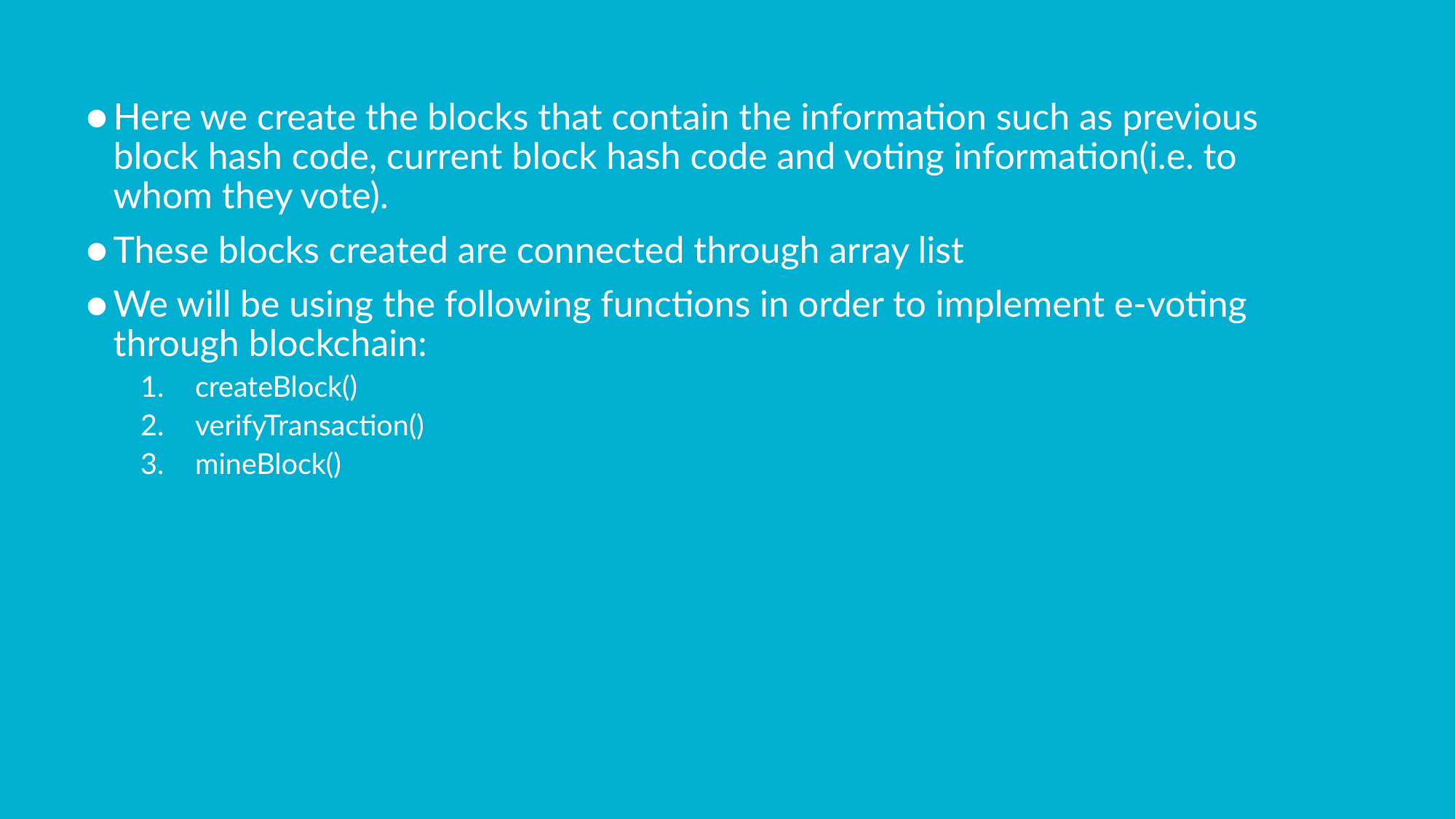

Here we create the blocks that contain the information such as previous block hash code, current block hash code and voting information(i.e. to whom they vote).
These blocks created are connected through array list
We will be using the following functions in order to implement e-voting through blockchain:
createBlock()
verifyTransaction()
mineBlock()